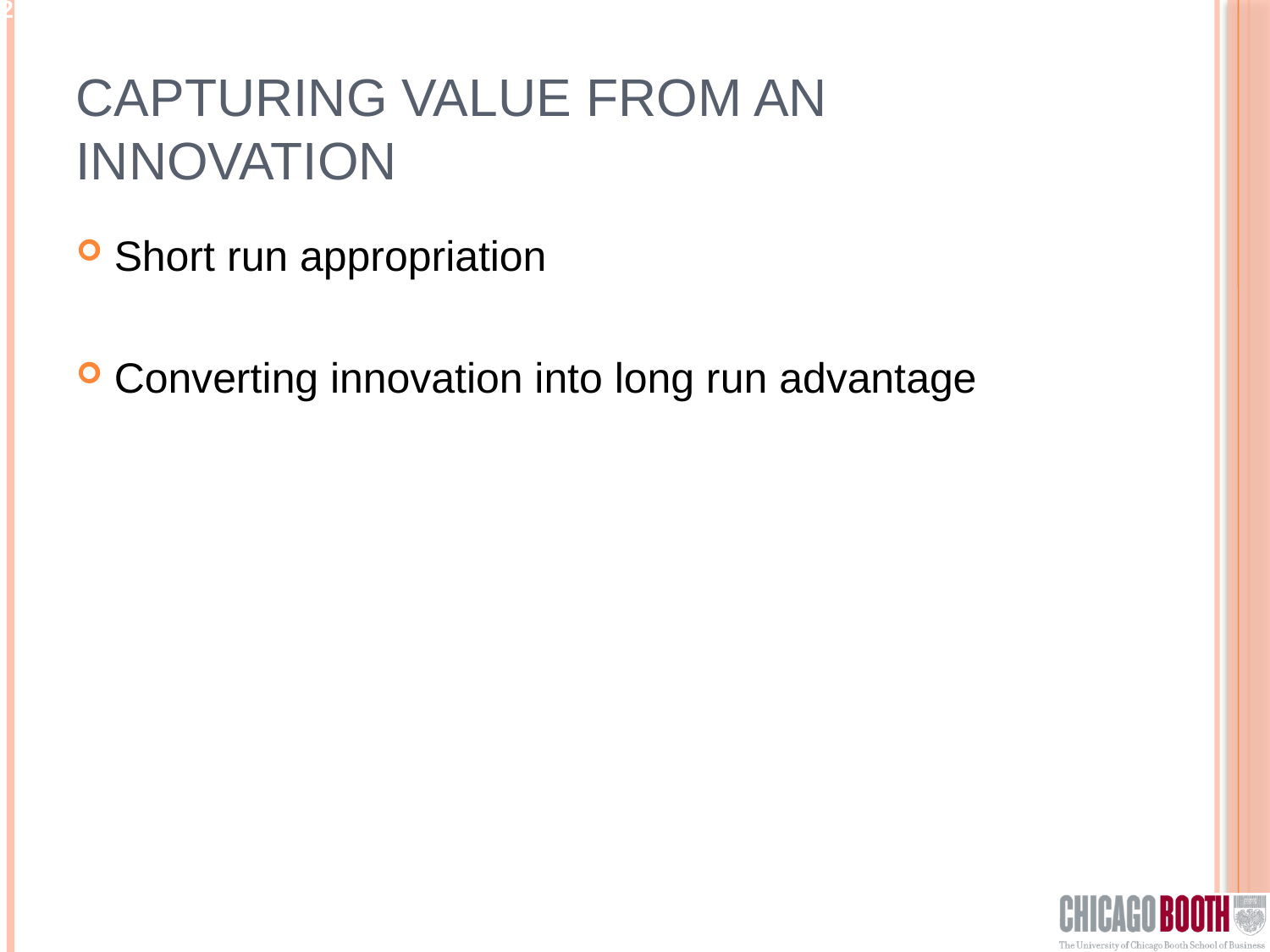

# Capturing Value From an Innovation
Short run appropriation

Converting innovation into long run advantage
22